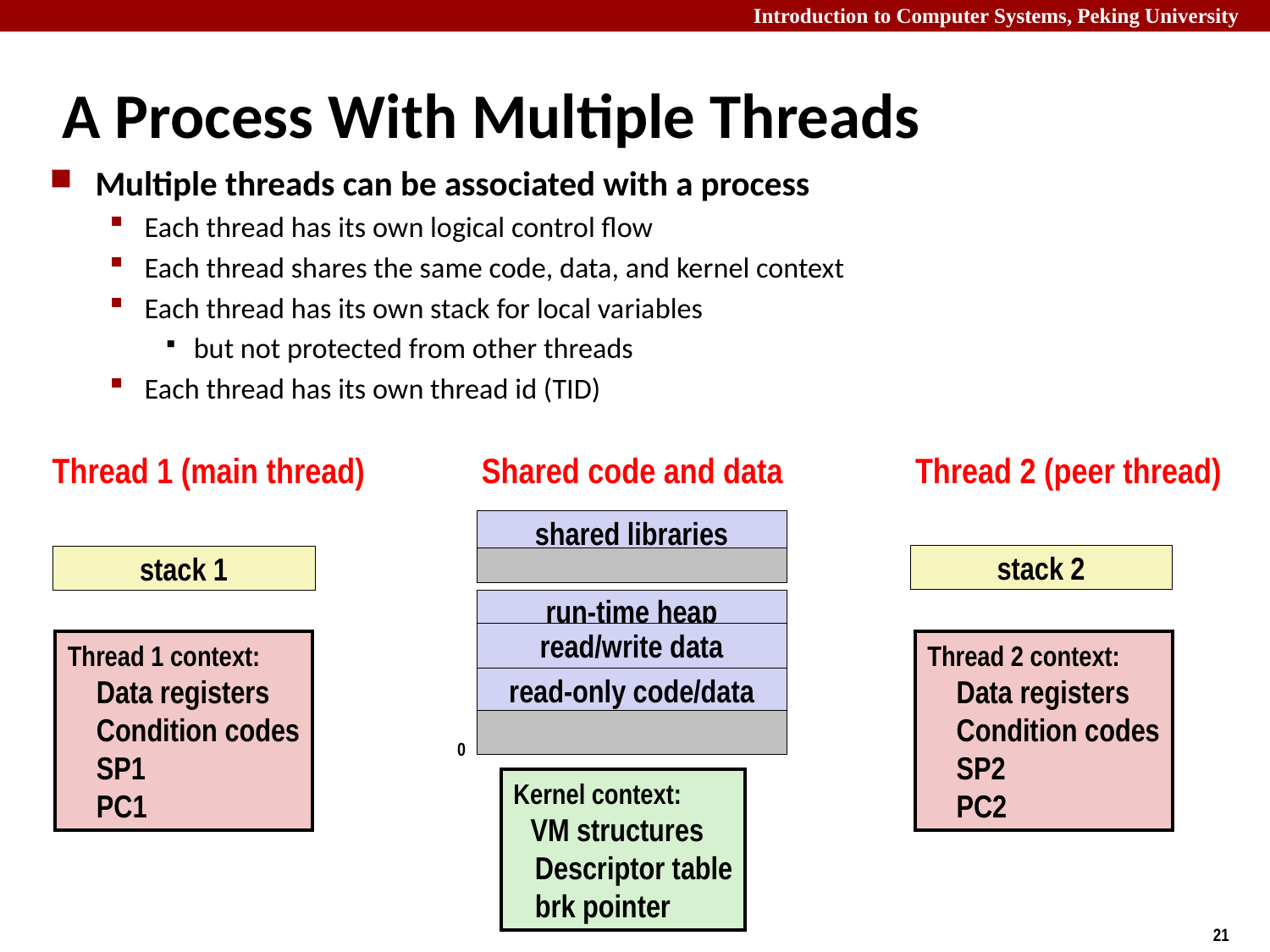

# A Process With Multiple Threads
Multiple threads can be associated with a process
Each thread has its own logical control flow
Each thread shares the same code, data, and kernel context
Each thread has its own stack for local variables
but not protected from other threads
Each thread has its own thread id (TID)
Thread 1 (main thread)
 Shared code and data
Thread 2 (peer thread)
shared libraries
stack 2
stack 1

run-time heap
read/write data
Thread 1 context:
    Data registers
    Condition codes
    SP1
    PC1
Thread 2 context:
    Data registers
    Condition codes
    SP2
    PC2
read-only code/data

0
Kernel context:
   VM structures
   Descriptor table
   brk pointer